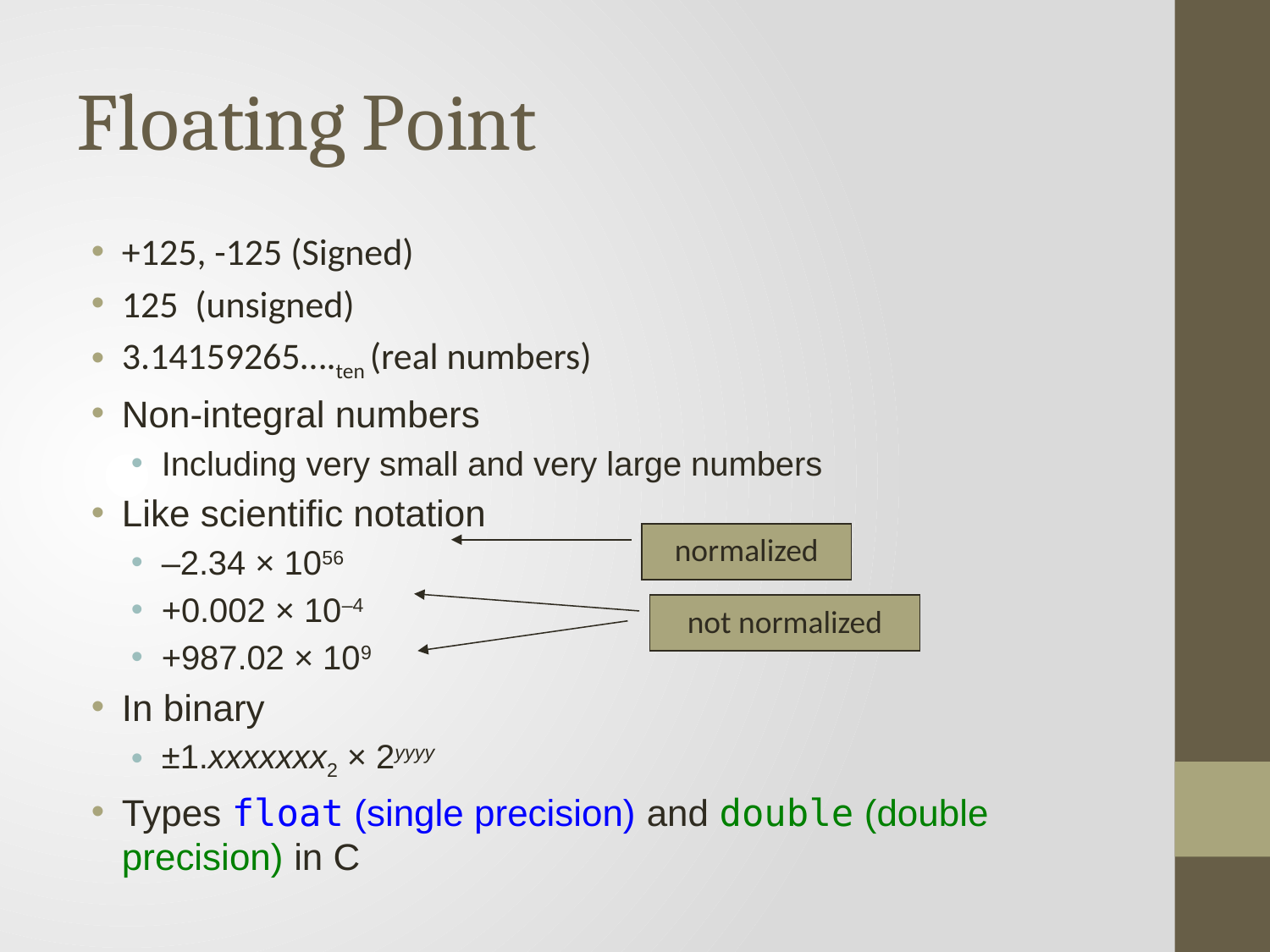

# Floating Point
+125, -125 (Signed)
125  (unsigned)
3.14159265….ten (real numbers)
Non-integral numbers
Including very small and very large numbers
Like scientific notation
–2.34 × 1056
+0.002 × 10–4
+987.02 × 109
In binary
±1.xxxxxxx2 × 2yyyy
Types float (single precision) and double (double precision) in C

normalized
not normalized